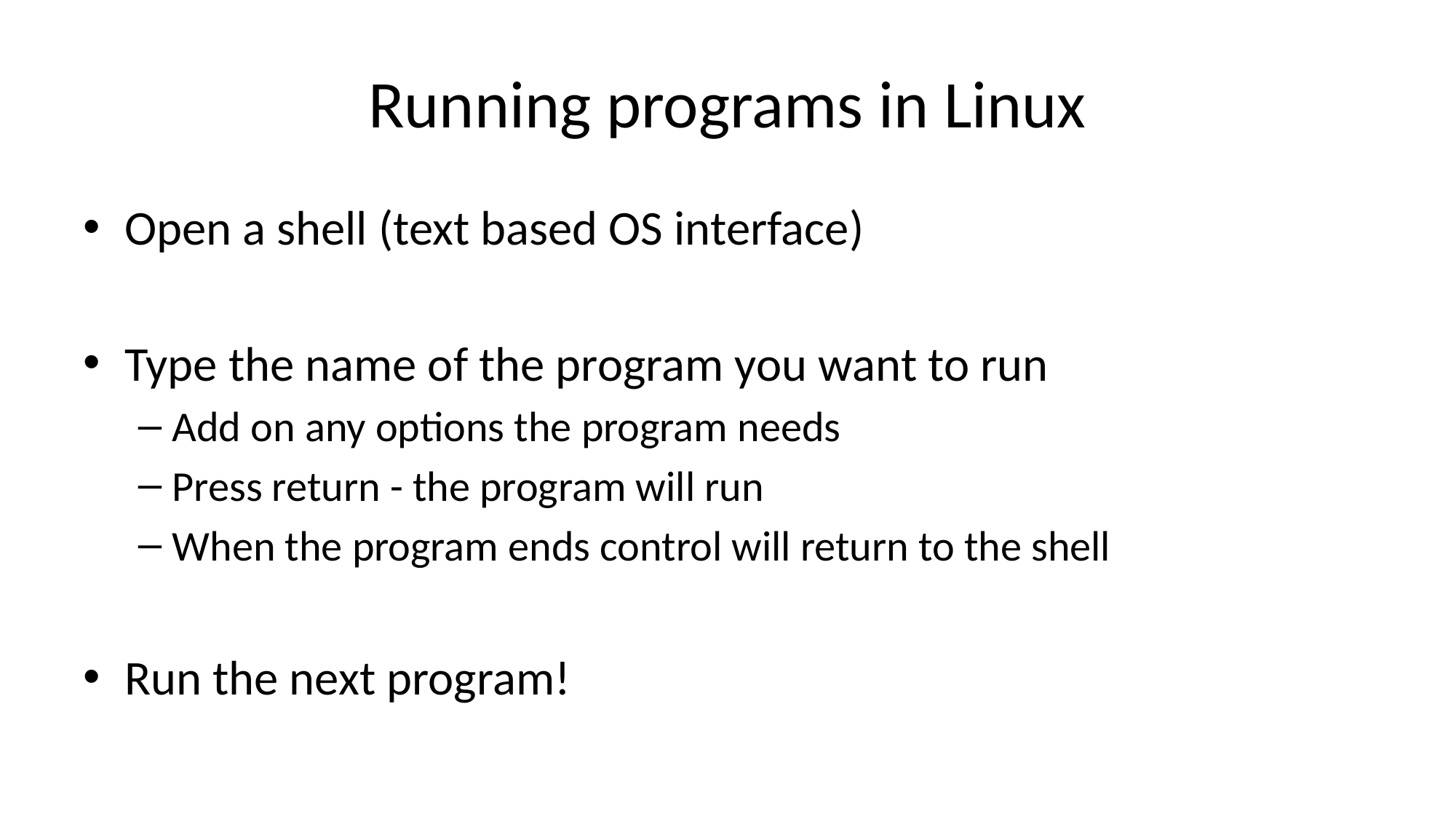

# Running programs in Linux
Open a shell (text based OS interface)

Type the name of the program you want to run
Add on any options the program needs
Press return - the program will run
When the program ends control will return to the shell

Run the next program!